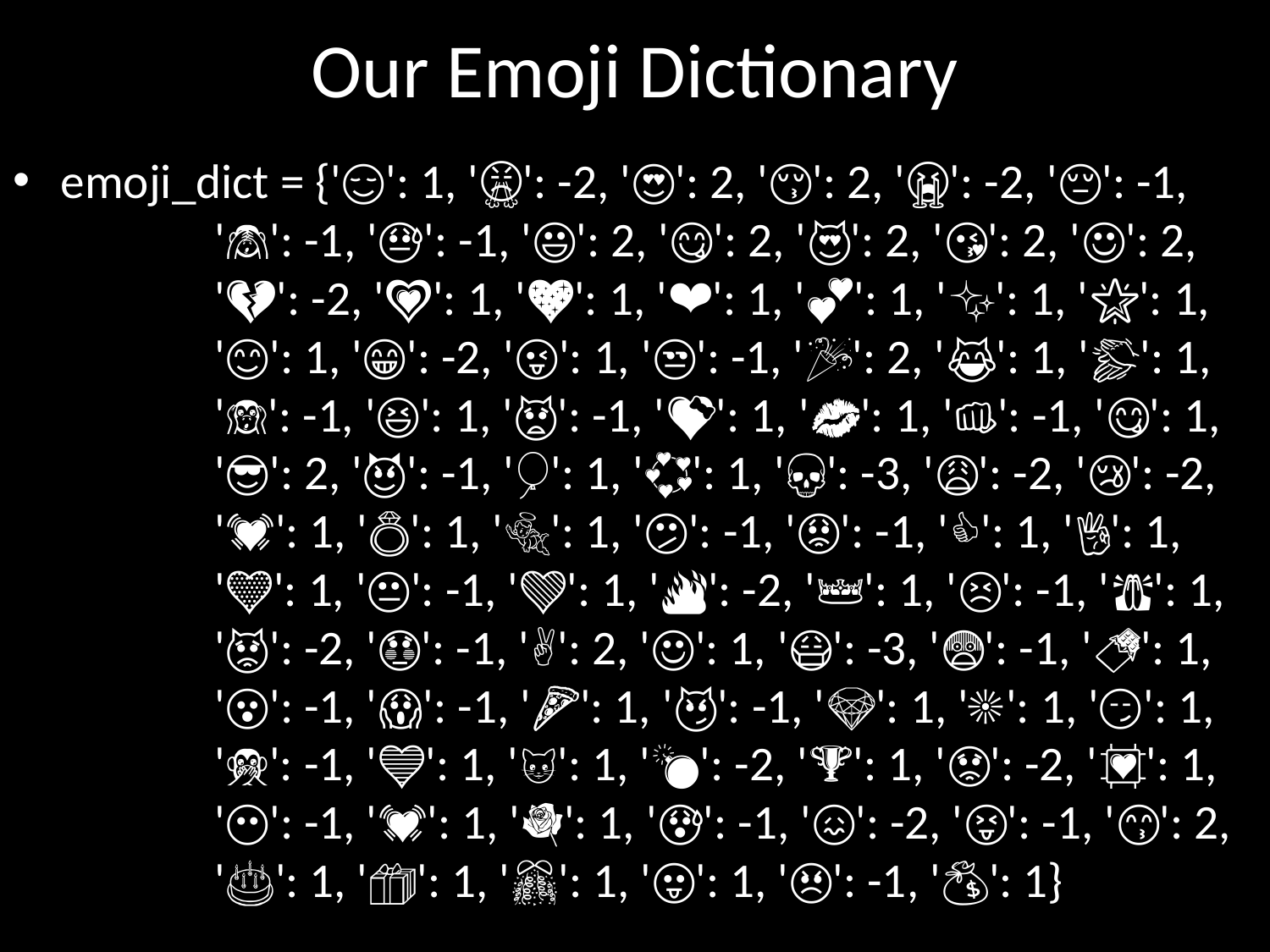

# Our Emoji Dictionary
emoji_dict = {'😌': 1, '😤': -2, '😍': 2, '😚': 2, '😭': -2, '😔': -1,
              '🙈': -1, '😓': -1, '😃': 2, '😋': 2, '😻': 2, '😘': 2, '☺️': 2,
              '💔': -2, '💗': 1, '💖': 1, '❤️': 1, '💕': 1, '✨': 1, '🌟': 1,
              '😊': 1, '😁': -2, '😜': 1, '😒': -1, '🎉': 2, '😹': 1, '👏': 1,
              '🙉': -1, '😆': 1, '🙀': -1, '💝': 1, '💋': 1, '👊': -1, '😋': 1,
              '😎': 2, '😈': -1, '🎈': 1, '💞': 1, '💀': -3, '😩': -2, '😢': -2,
              '💓': 1, '💍': 1, '👼': 1, '😕': -1, '😟': -1, '👍': 1, '👌': 1,
              '💛': 1, '😐': -1, '💚': 1, '🔥': -2, '👑': 1, '😣': -1, '🙏': 1,
              '😾': -2, '😳': -1, '✌️': 2, '☺️': 1, '😷': -3, '😨': -1, '🍫': 1,
              '😮': -1, '😱': -1, '🍕': 1, '😼': -1, '💎': 1, '☀️': 1, '😏': 1,
              '🙊': -1, '💙': 1, '🐱': 1, '💣': -2, '🏆': 1, '😡': -2, '💟': 1,
              '😶': -1, '💓': 1, '🌹': 1, '😰': -1, '😖': -2, '😝': -1, '😙': 2,
              '🎂': 1, '🎁': 1, '🎊': 1, '😛': 1, '😠': -1, '💰': 1}